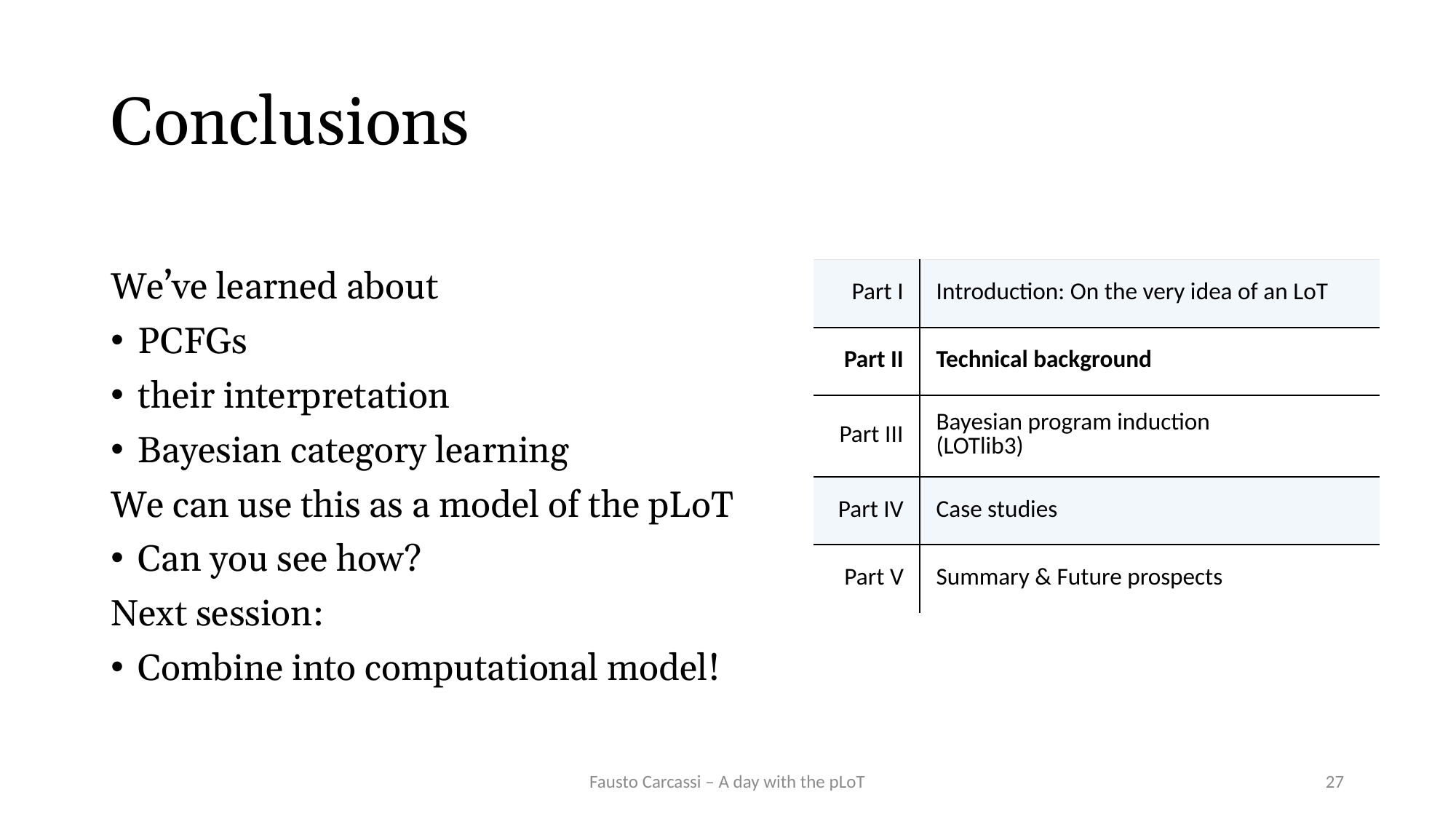

# Conclusions
We’ve learned about
PCFGs
their interpretation
Bayesian category learning
We can use this as a model of the pLoT
Can you see how?
Next session:
Combine into computational model!
| Part I | Introduction: On the very idea of an LoT |
| --- | --- |
| Part II | Technical background |
| Part III | Bayesian program induction (LOTlib3) |
| Part IV | Case studies |
| Part V | Summary & Future prospects |
Fausto Carcassi – A day with the pLoT
27